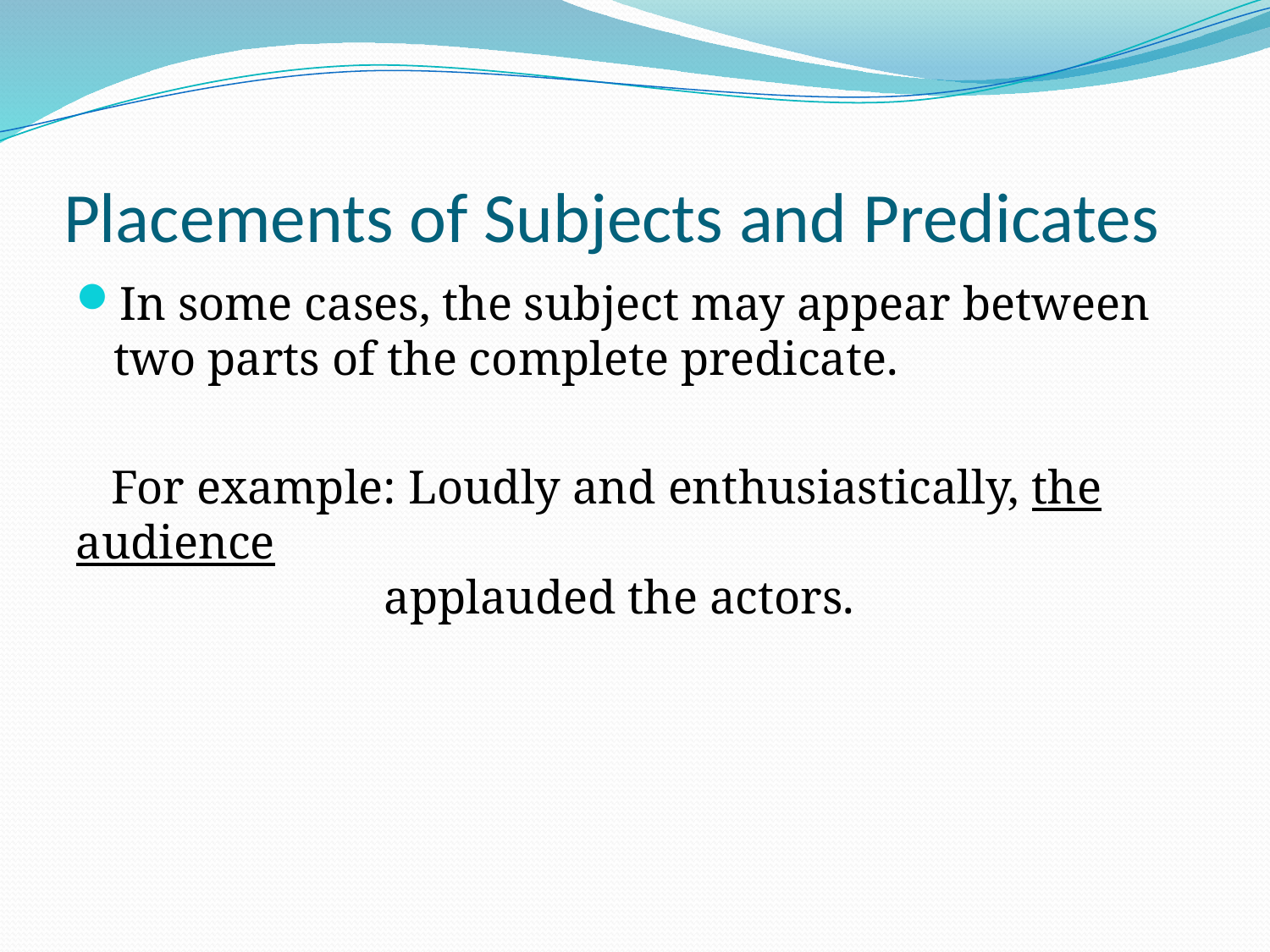

# Placements of Subjects and Predicates
In some cases, the subject may appear between two parts of the complete predicate.

   For example: Loudly and enthusiastically, the audience
                          applauded the actors.